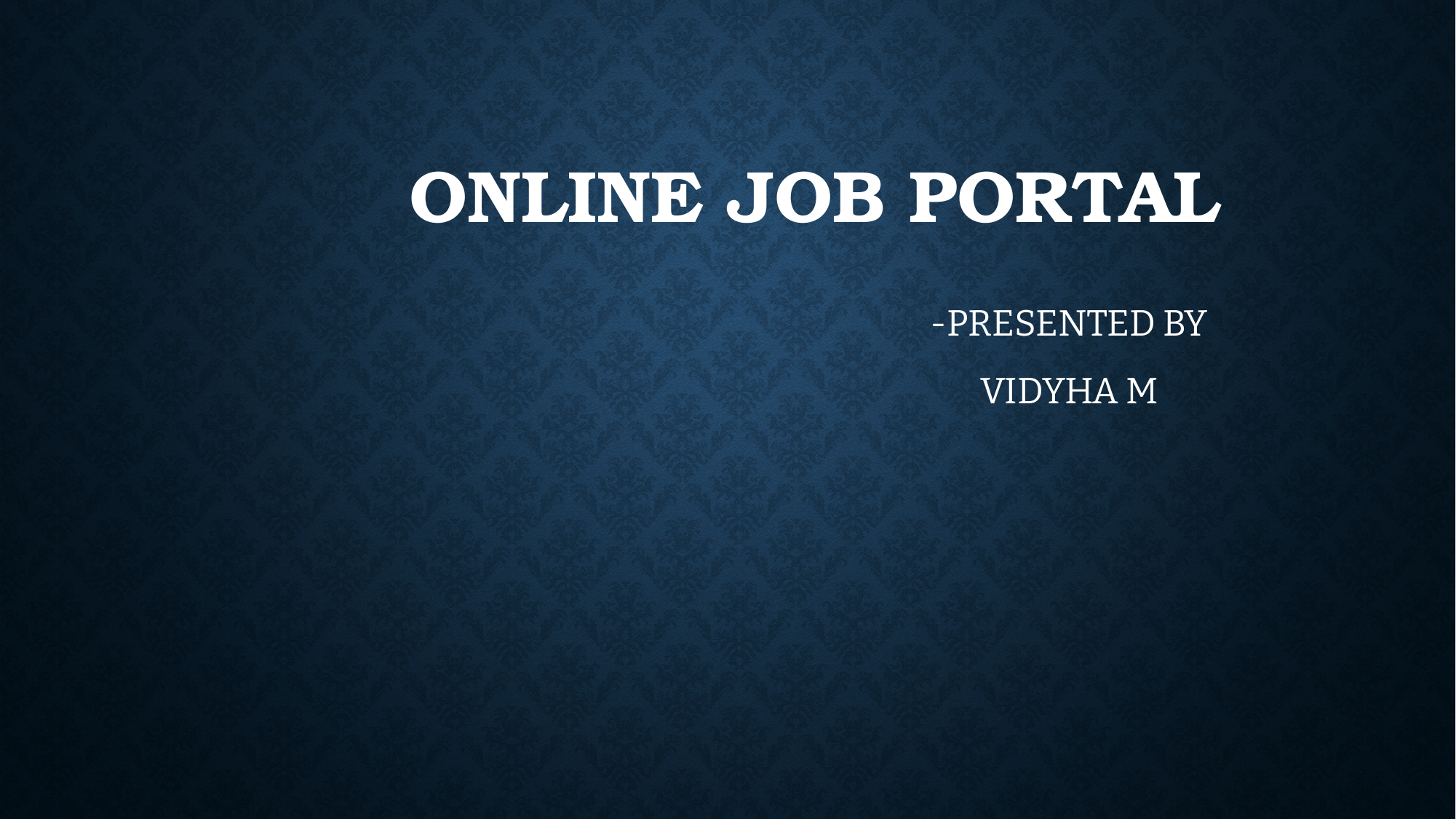

# ONLINE JOB PORTAL
-PRESENTED BY
VIDYHA M